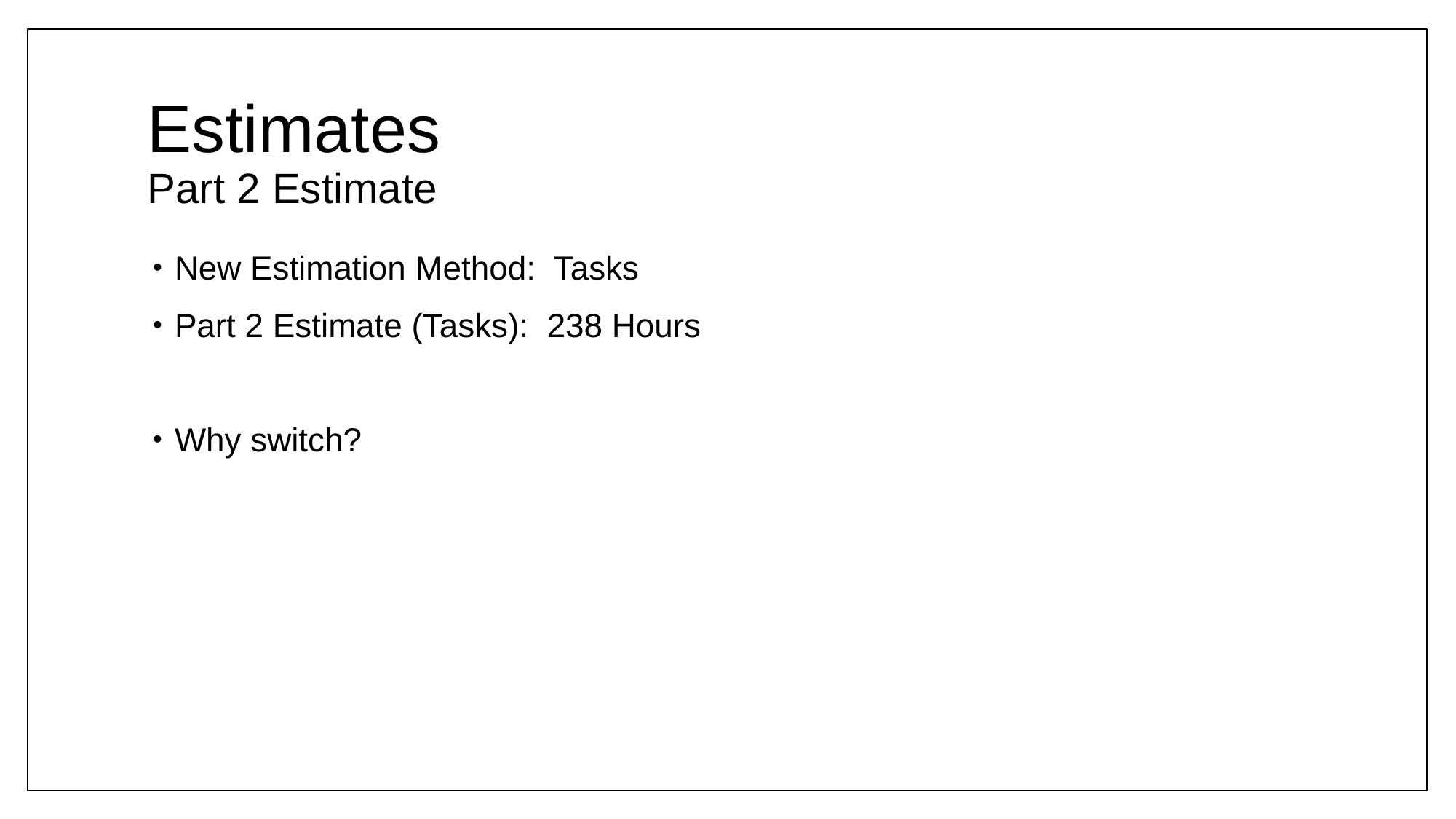

# Estimates Part 2 Estimate
New Estimation Method:  Tasks
Part 2 Estimate (Tasks):  238 Hours

Why switch?